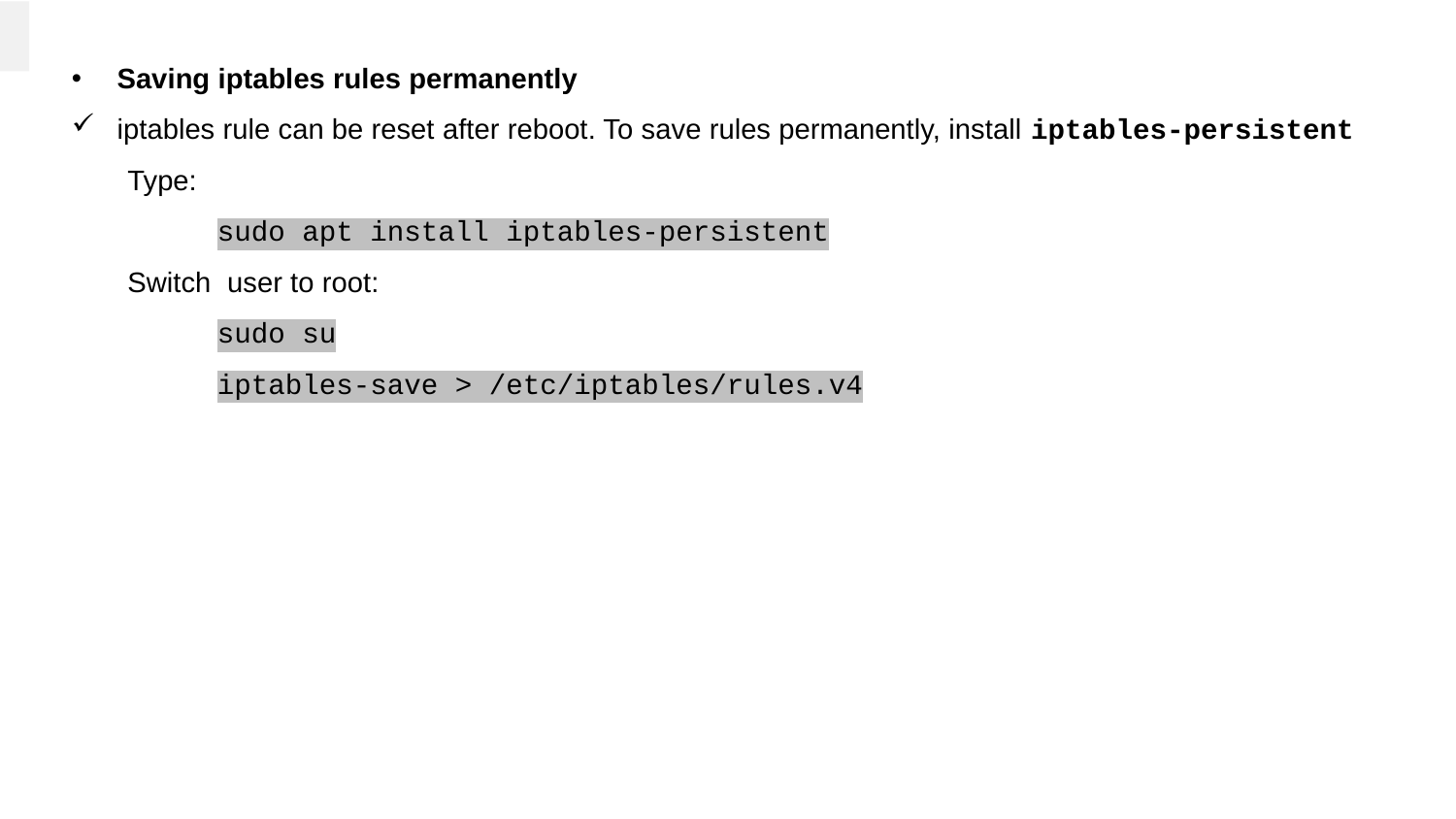

Saving iptables rules permanently
iptables rule can be reset after reboot. To save rules permanently, install iptables-persistent
       Type:
 	sudo apt install iptables-persistent
       Switch  user to root:
	sudo su
	iptables-save > /etc/iptables/rules.v4